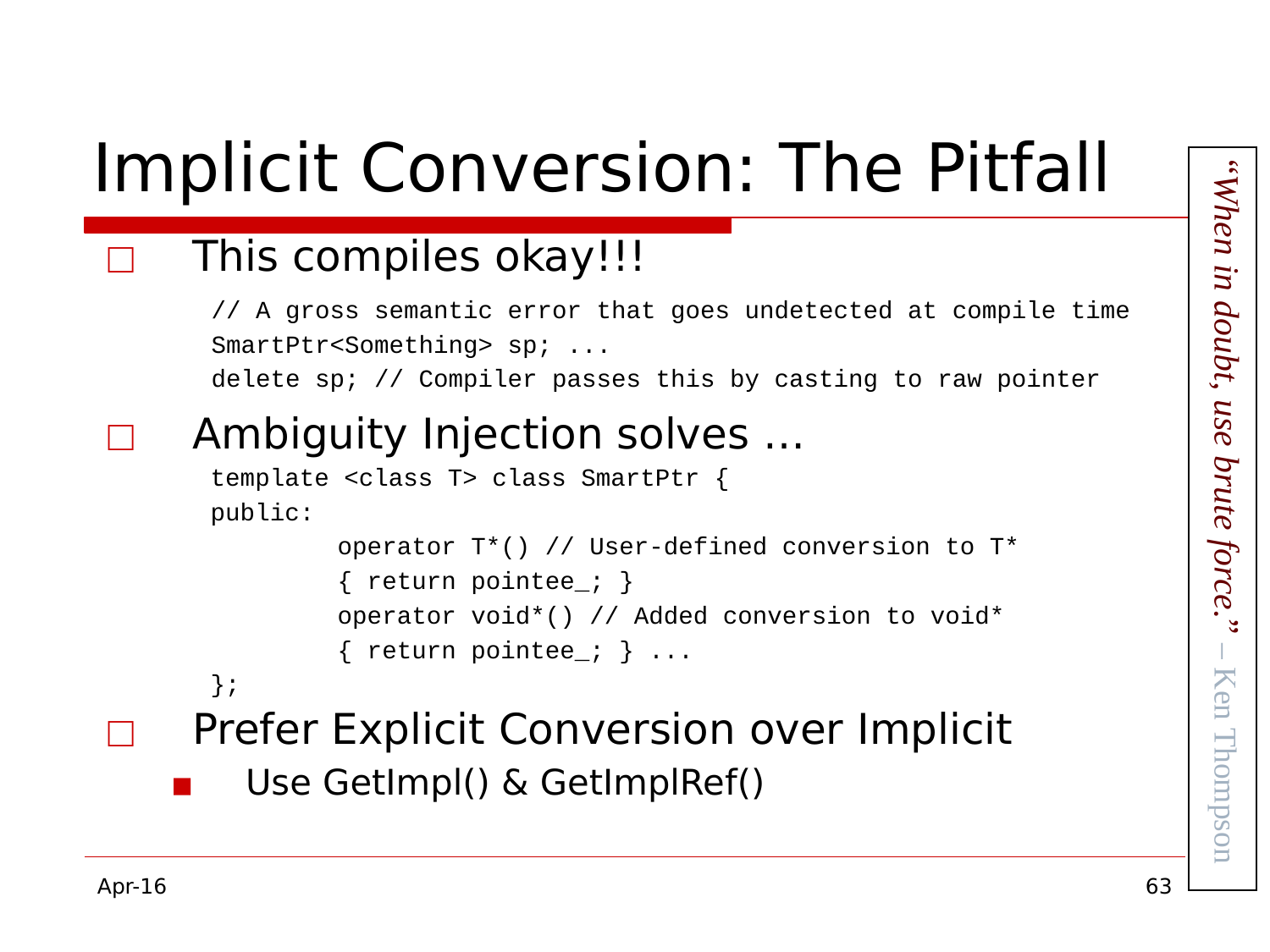

# Implicit Conversion: The Pitfall
This compiles okay!!!

Ambiguity Injection solves …

Prefer Explicit Conversion over Implicit
Use GetImpl() & GetImplRef()
// A gross semantic error that goes undetected at compile time
SmartPtr<Something> sp; ...
delete sp; // Compiler passes this by casting to raw pointer
template <class T> class SmartPtr {
public:
	operator T*() // User-defined conversion to T*
	{ return pointee_; }
	operator void*() // Added conversion to void*
	{ return pointee_; } ...
};
“When in doubt, use brute force.” – Ken Thompson
Apr-16
63